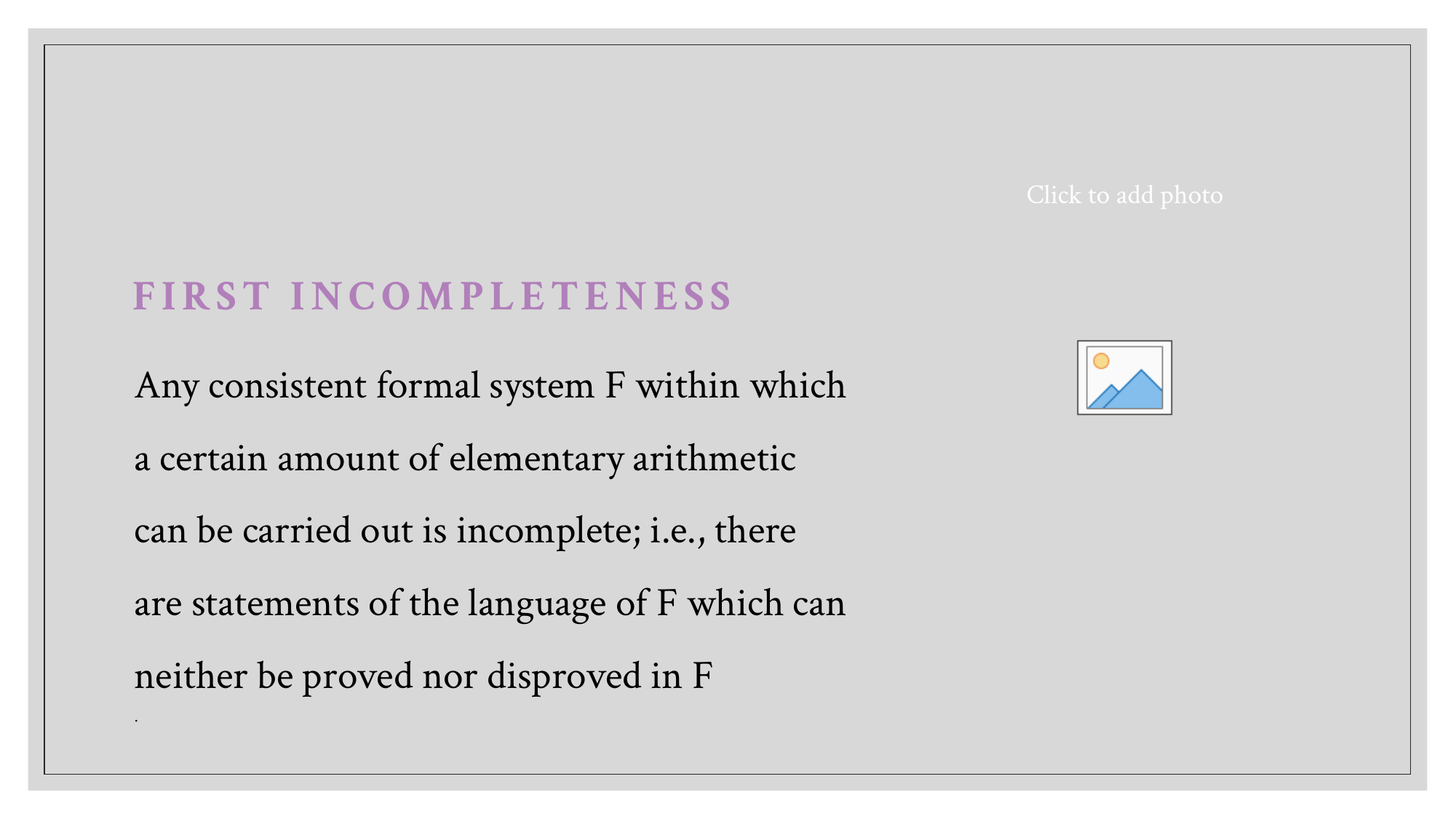

# First Incompleteness
Any consistent formal system F within which a certain amount of elementary arithmetic can be carried out is incomplete; i.e., there are statements of the language of F which can neither be proved nor disproved in F
.